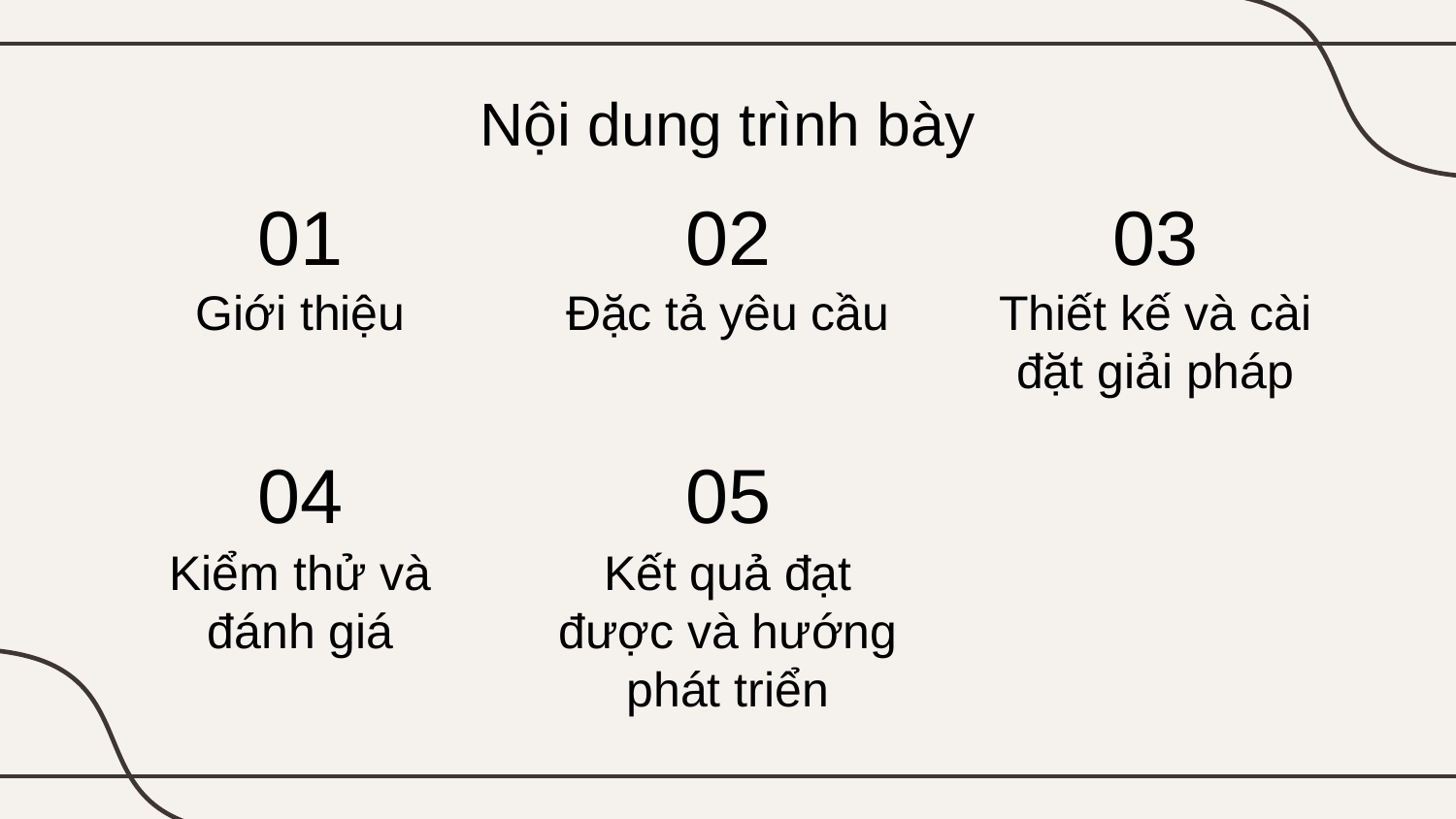

Nội dung trình bày
01
02
03
# Giới thiệu
Đặc tả yêu cầu
Thiết kế và cài đặt giải pháp
04
05
Kiểm thử và đánh giá
Kết quả đạt được và hướng phát triển